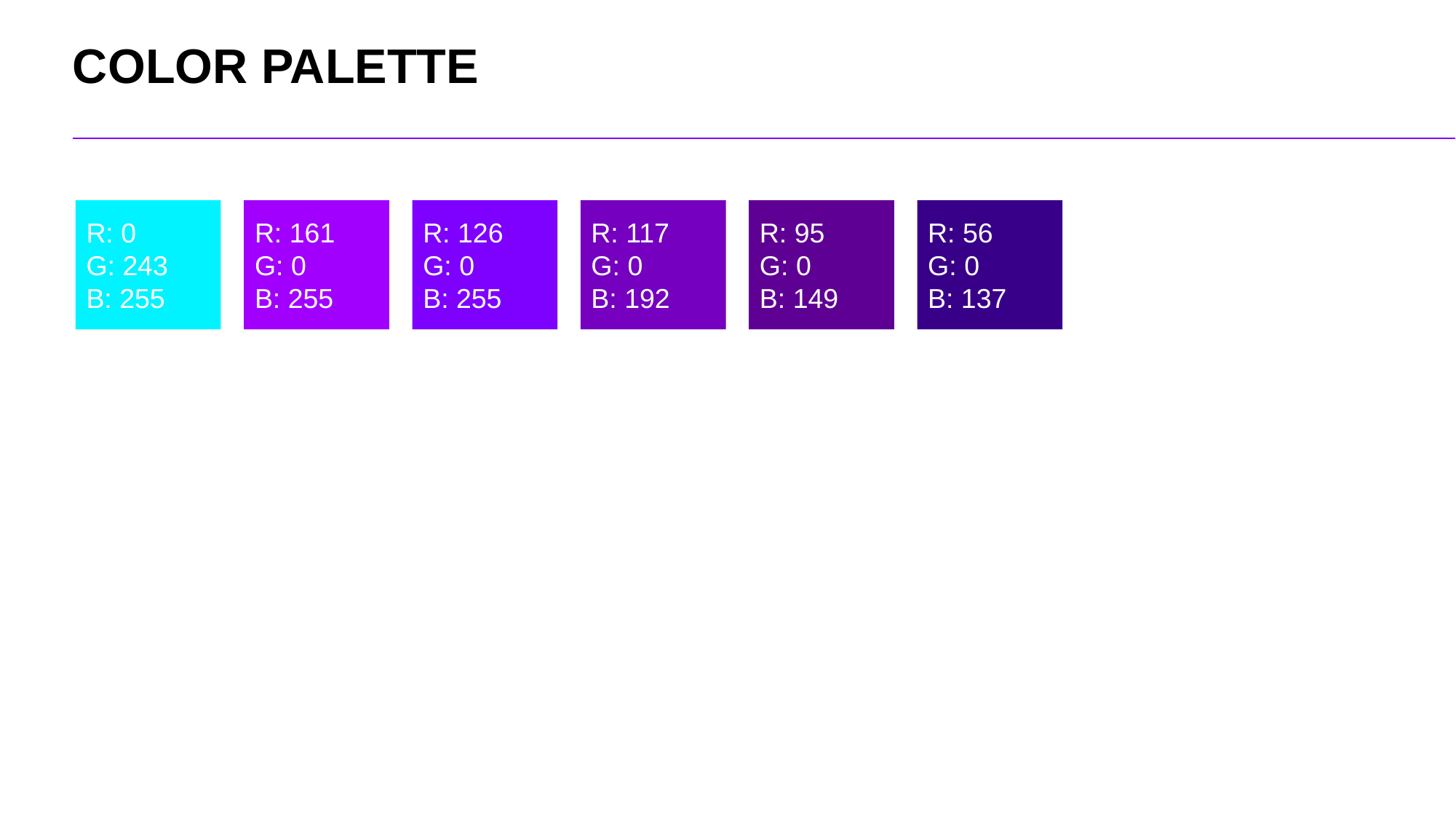

# COLOR PALETTE
R: 0
G: 243
B: 255
R: 161
G: 0
B: 255
R: 126
G: 0
B: 255
R: 117
G: 0
B: 192
R: 95
G: 0
B: 149
R: 56
G: 0
B: 137